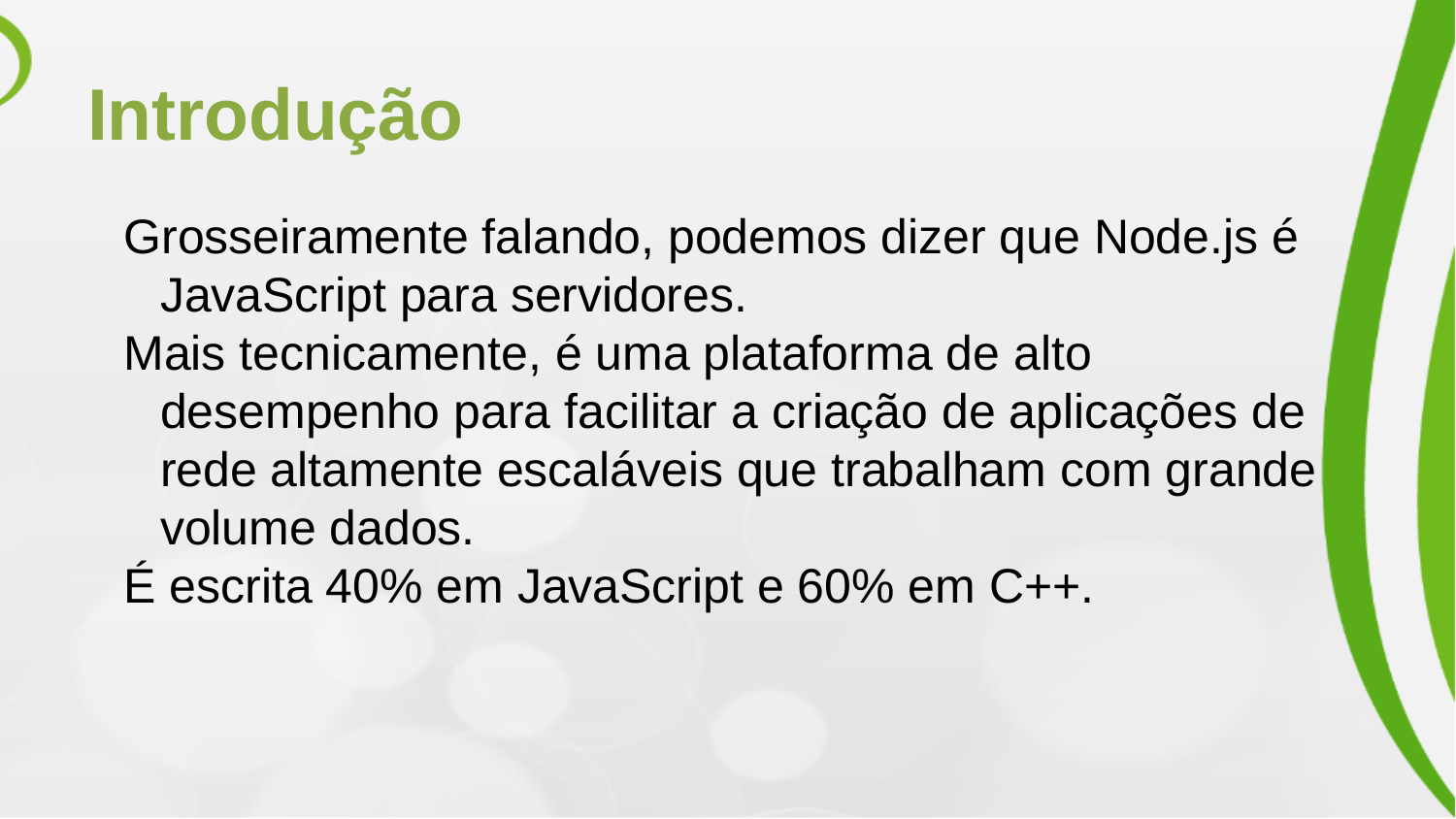

# Introdução
Grosseiramente falando, podemos dizer que Node.js é JavaScript para servidores.
Mais tecnicamente, é uma plataforma de alto desempenho para facilitar a criação de aplicações de rede altamente escaláveis que trabalham com grande volume dados.
É escrita 40% em JavaScript e 60% em C++.